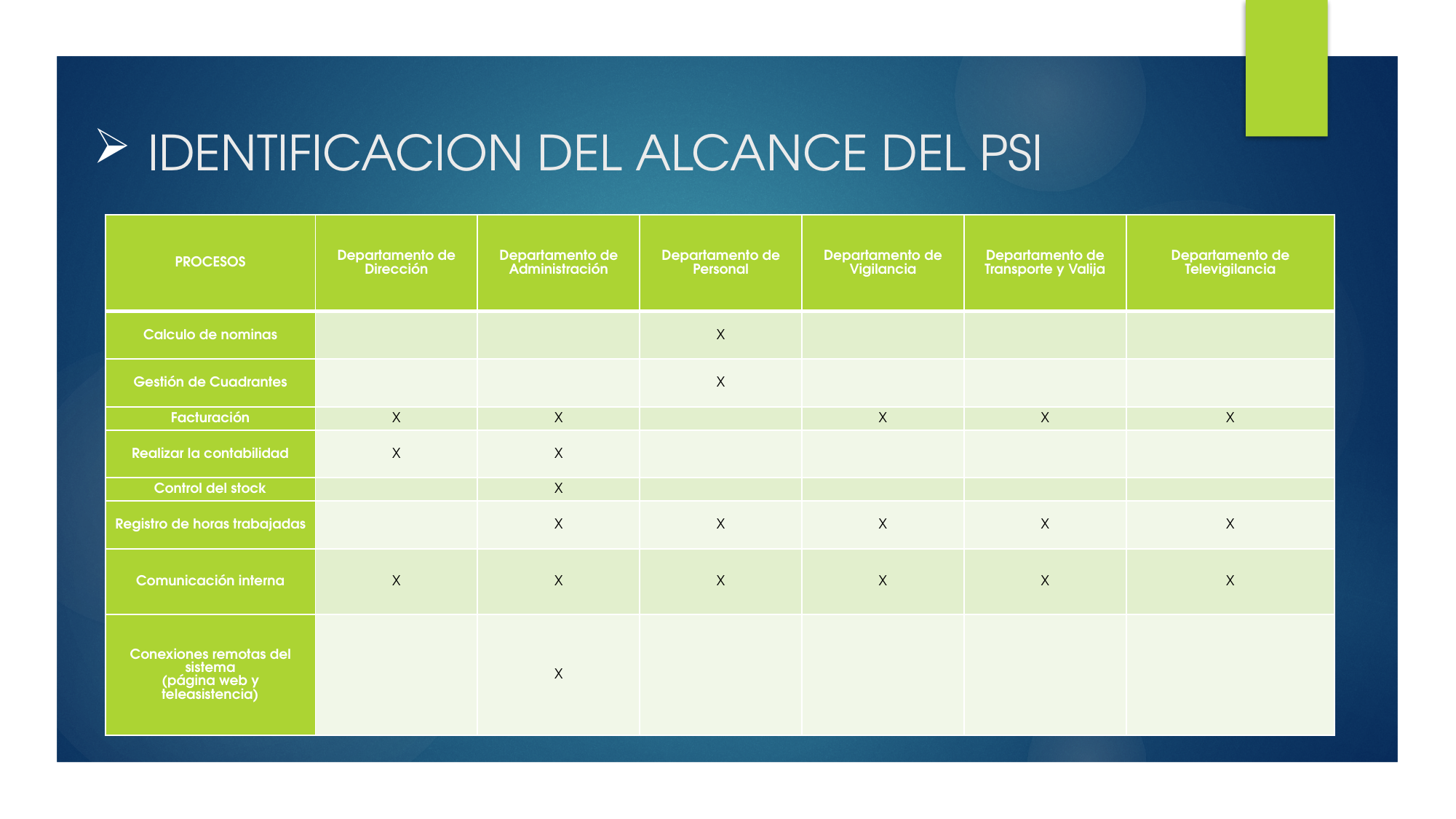

# IDENTIFICACION DEL ALCANCE DEL PSI
| PROCESOS | Departamento de Dirección | Departamento de Administración | Departamento de Personal | Departamento de Vigilancia | Departamento de Transporte y Valija | Departamento de Televigilancia |
| --- | --- | --- | --- | --- | --- | --- |
| Calculo de nominas |  |  | X |  |  |  |
| Gestión de Cuadrantes |  |  | X |  |  |  |
| Facturación | X | X |  | X | X | X |
| Realizar la contabilidad | X | X |  |  |  |  |
| Control del stock |  | X |  |  |  |  |
| Registro de horas trabajadas |  | X | X | X | X | X |
| Comunicación interna | X | X | X | X | X | X |
| Conexiones remotas del sistema (página web y teleasistencia) |  | X |  |  |  |  |